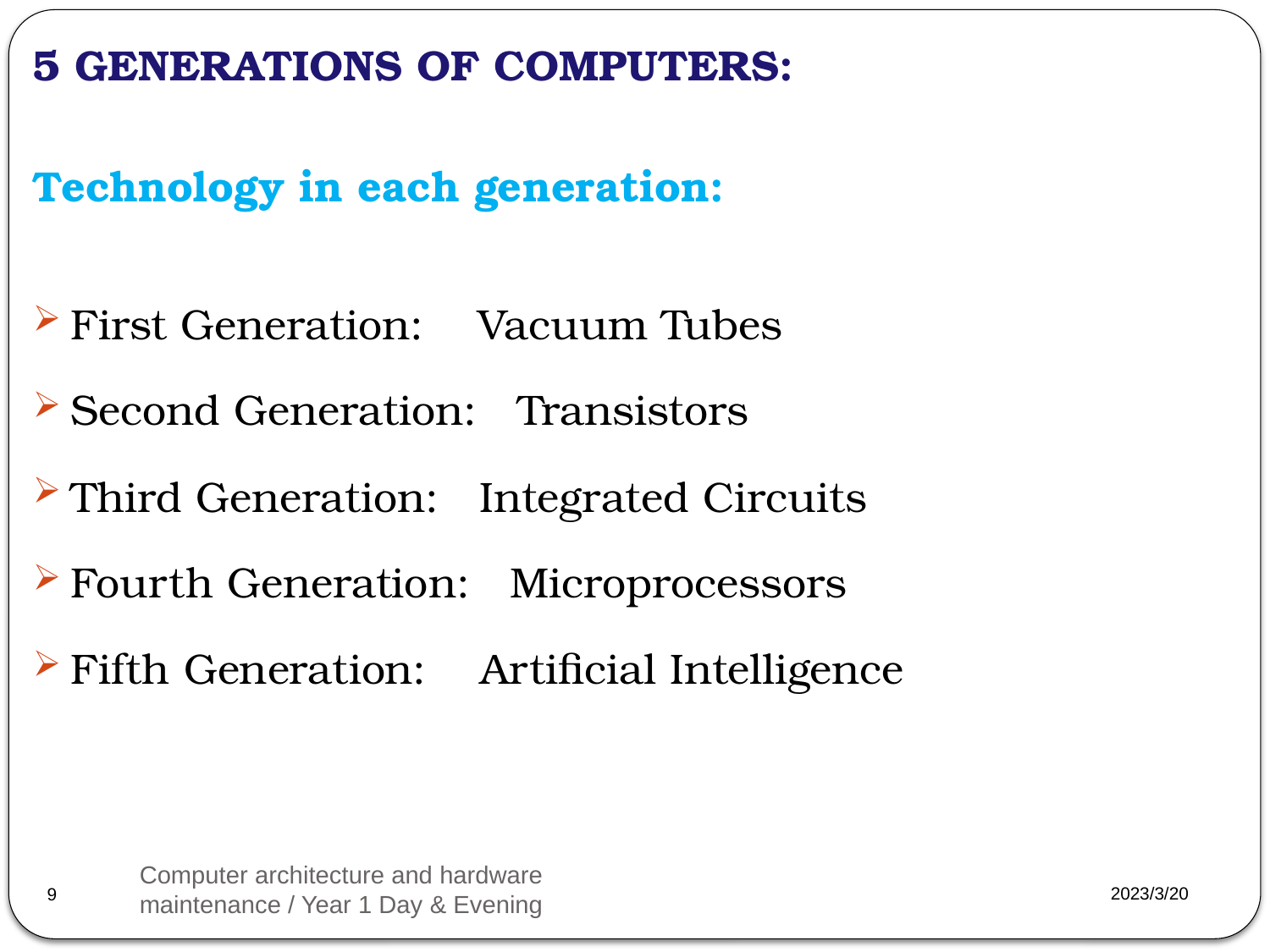

5 GENERATIONS OF COMPUTERS:

Technology in each generation:
First Generation:    Vacuum Tubes
Second Generation:   Transistors
Third Generation:   Integrated Circuits
Fourth Generation:   Microprocessors
Fifth Generation:    Artificial Intelligence

Computer architecture and hardware maintenance / Year 1 Day & Evening
2023/3/20
9